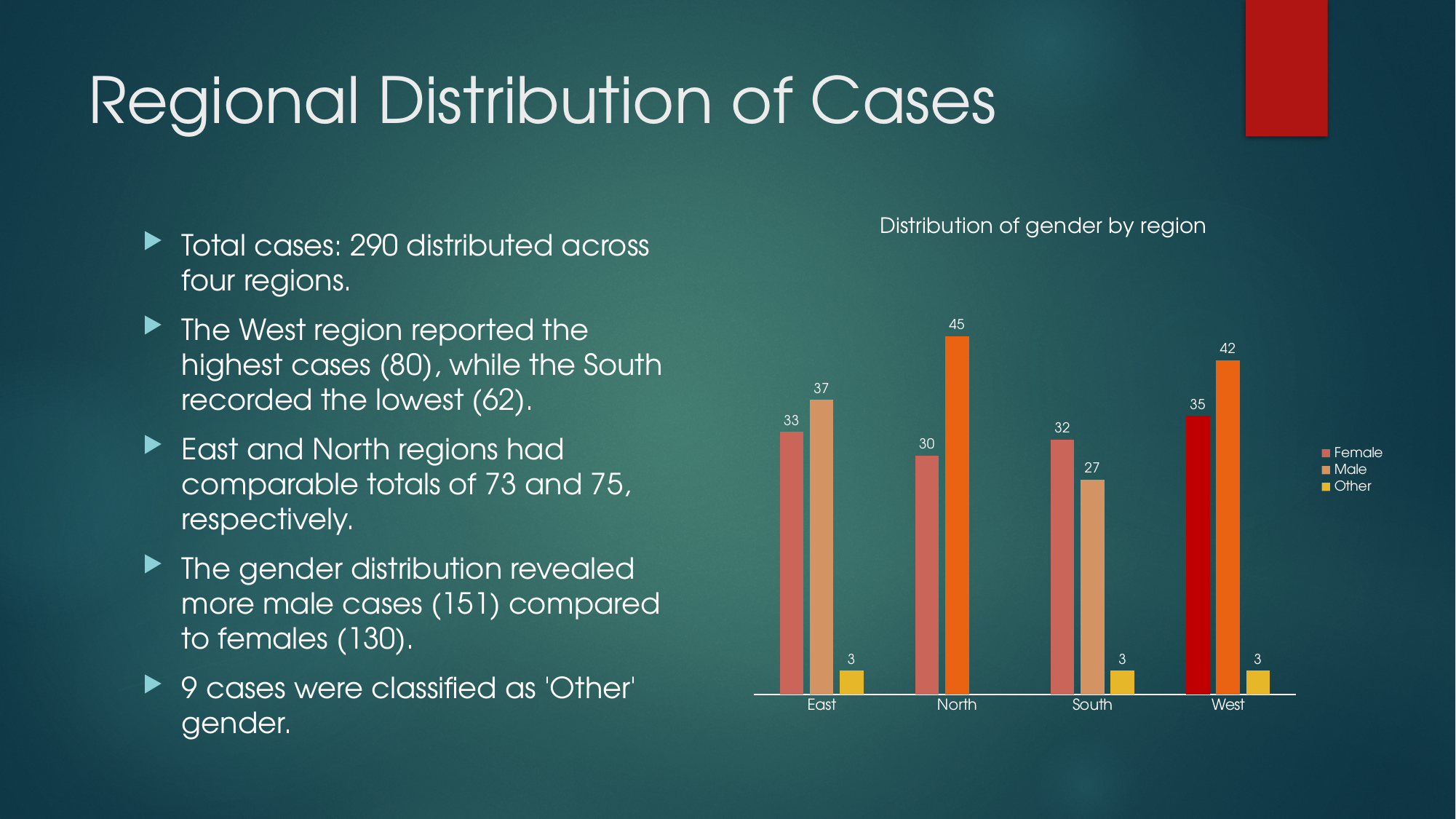

# Regional Distribution of Cases

### Chart: Distribution of gender by region

| Category | Female | Male | Other |
|---|---|---|---|
| East | 33.0 | 37.0 | 3.0 |
| North | 30.0 | 45.0 | None |
| South | 32.0 | 27.0 | 3.0 |
| West | 35.0 | 42.0 | 3.0 |
Total cases: 290 distributed across four regions.
The West region reported the highest cases (80), while the South recorded the lowest (62).
East and North regions had comparable totals of 73 and 75, respectively.
The gender distribution revealed more male cases (151) compared to females (130).
9 cases were classified as 'Other' gender.